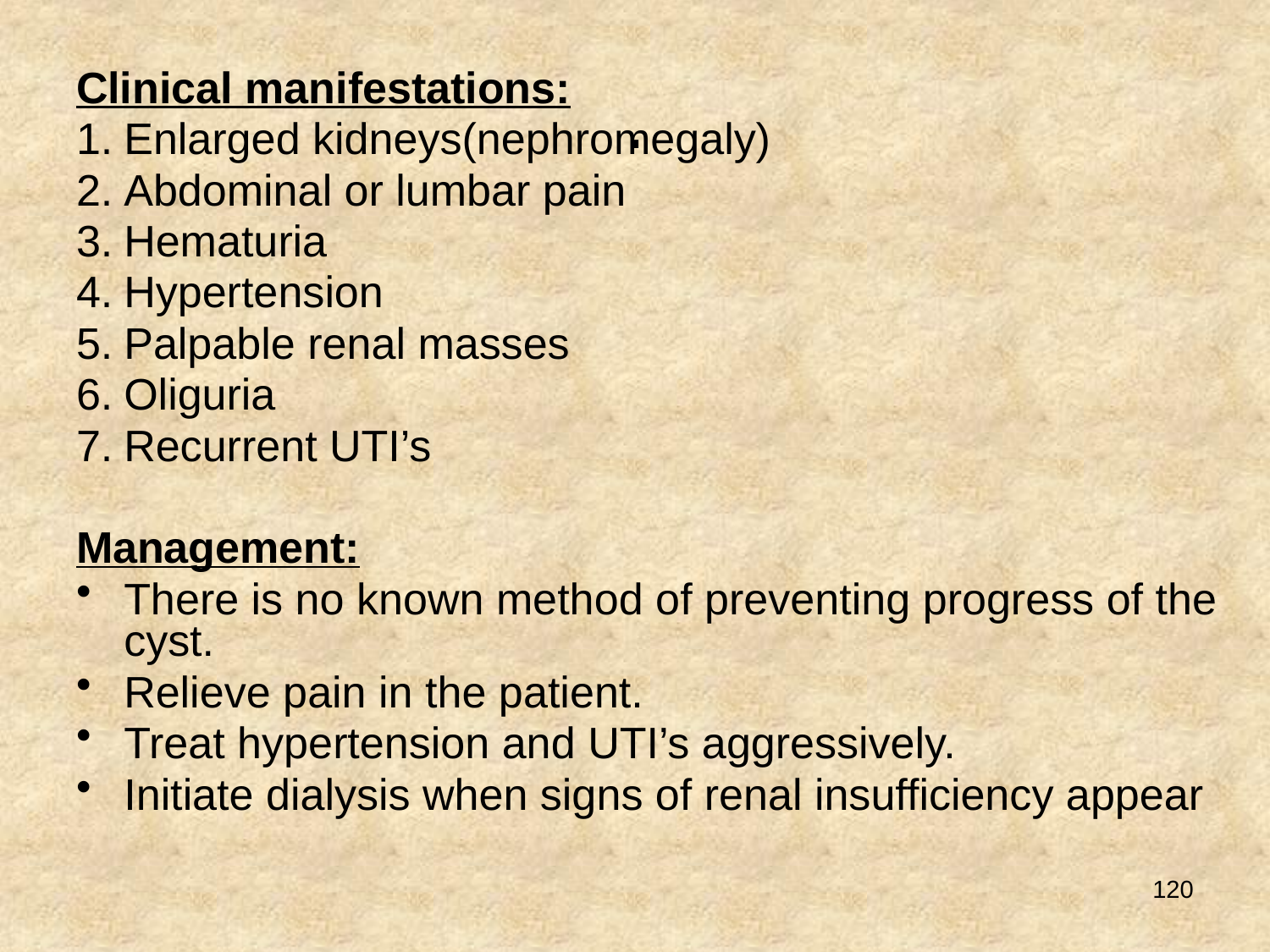

# .
Clinical manifestations:
Enlarged kidneys(nephromegaly)
Abdominal or lumbar pain
Hematuria
Hypertension
Palpable renal masses
Oliguria
Recurrent UTI’s

Management:
There is no known method of preventing progress of the cyst.
Relieve pain in the patient.
Treat hypertension and UTI’s aggressively.
Initiate dialysis when signs of renal insufficiency appear

120